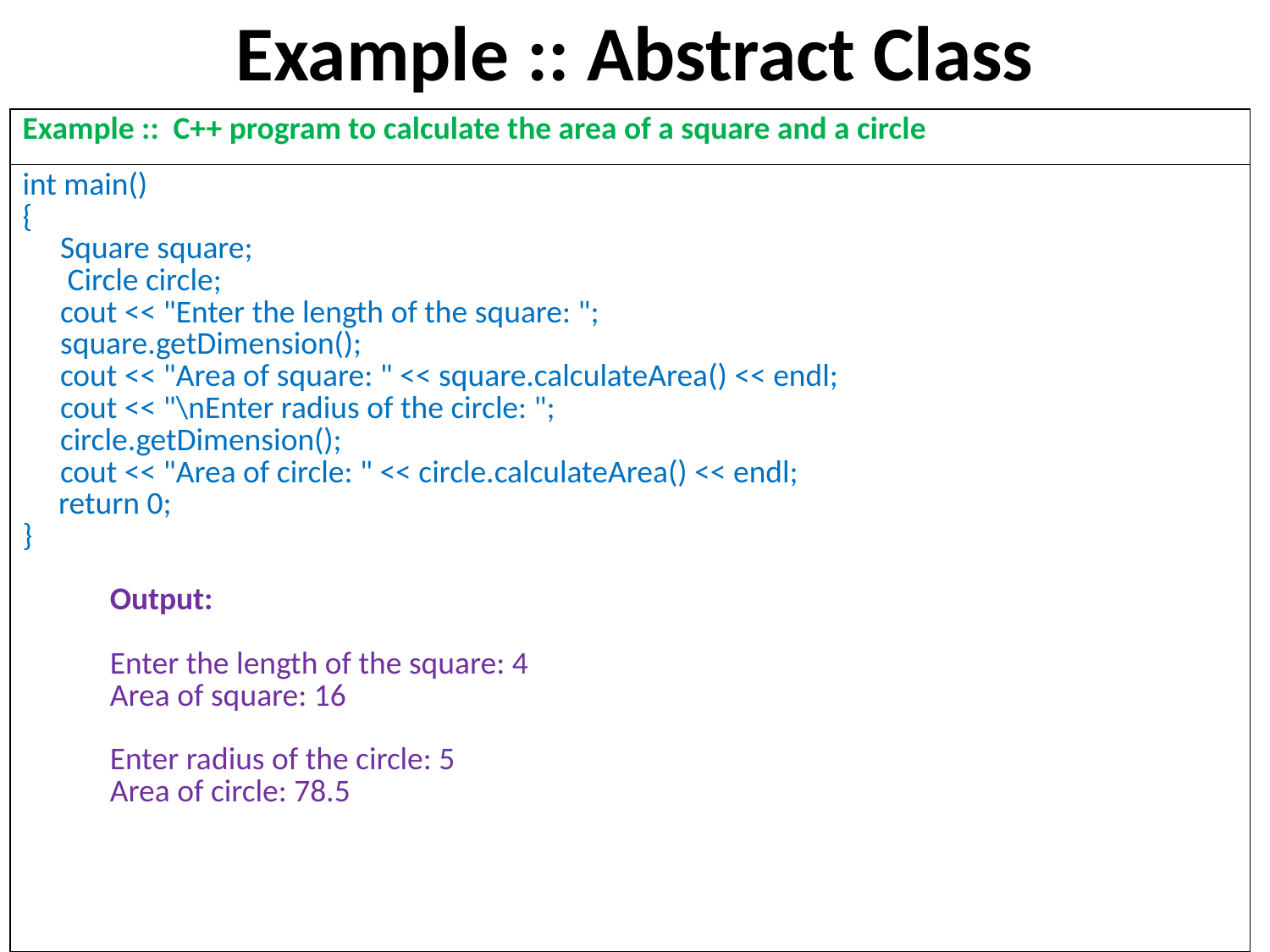

# Example :: Abstract Class
| Example :: C++ program to calculate the area of a square and a circle |
| --- |
| int main() { Square square; Circle circle; cout << "Enter the length of the square: "; square.getDimension(); cout << "Area of square: " << square.calculateArea() << endl; cout << "\nEnter radius of the circle: "; circle.getDimension(); cout << "Area of circle: " << circle.calculateArea() << endl; return 0; } Output: Enter the length of the square: 4 Area of square: 16 Enter radius of the circle: 5 Area of circle: 78.5 |